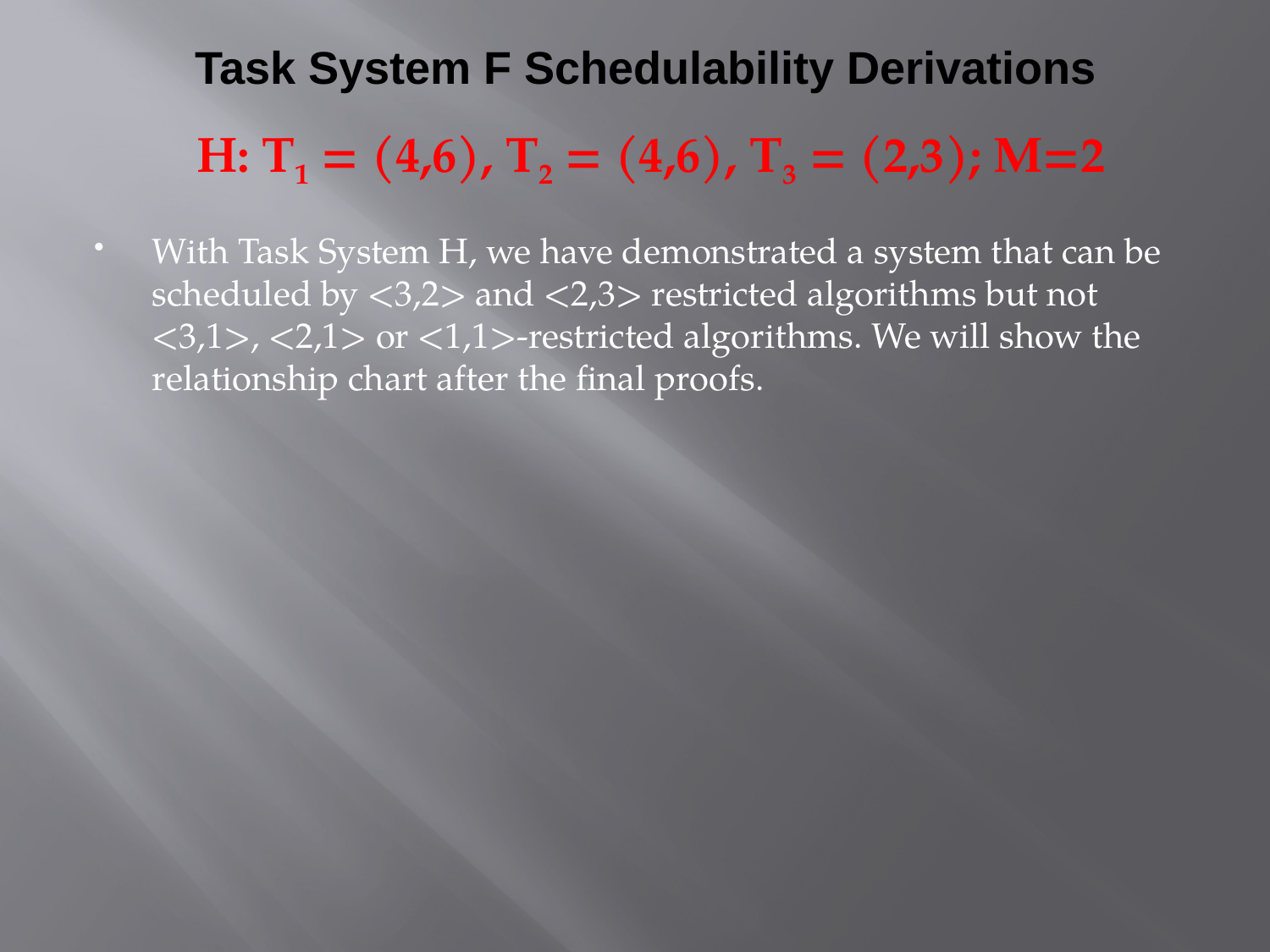

# Task System F Schedulability Derivations
H: T1 = (4,6), T2 = (4,6), T3 = (2,3); M=2
With Task System H, we have demonstrated a system that can be scheduled by <3,2> and <2,3> restricted algorithms but not <3,1>, <2,1> or <1,1>-restricted algorithms. We will show the relationship chart after the final proofs.